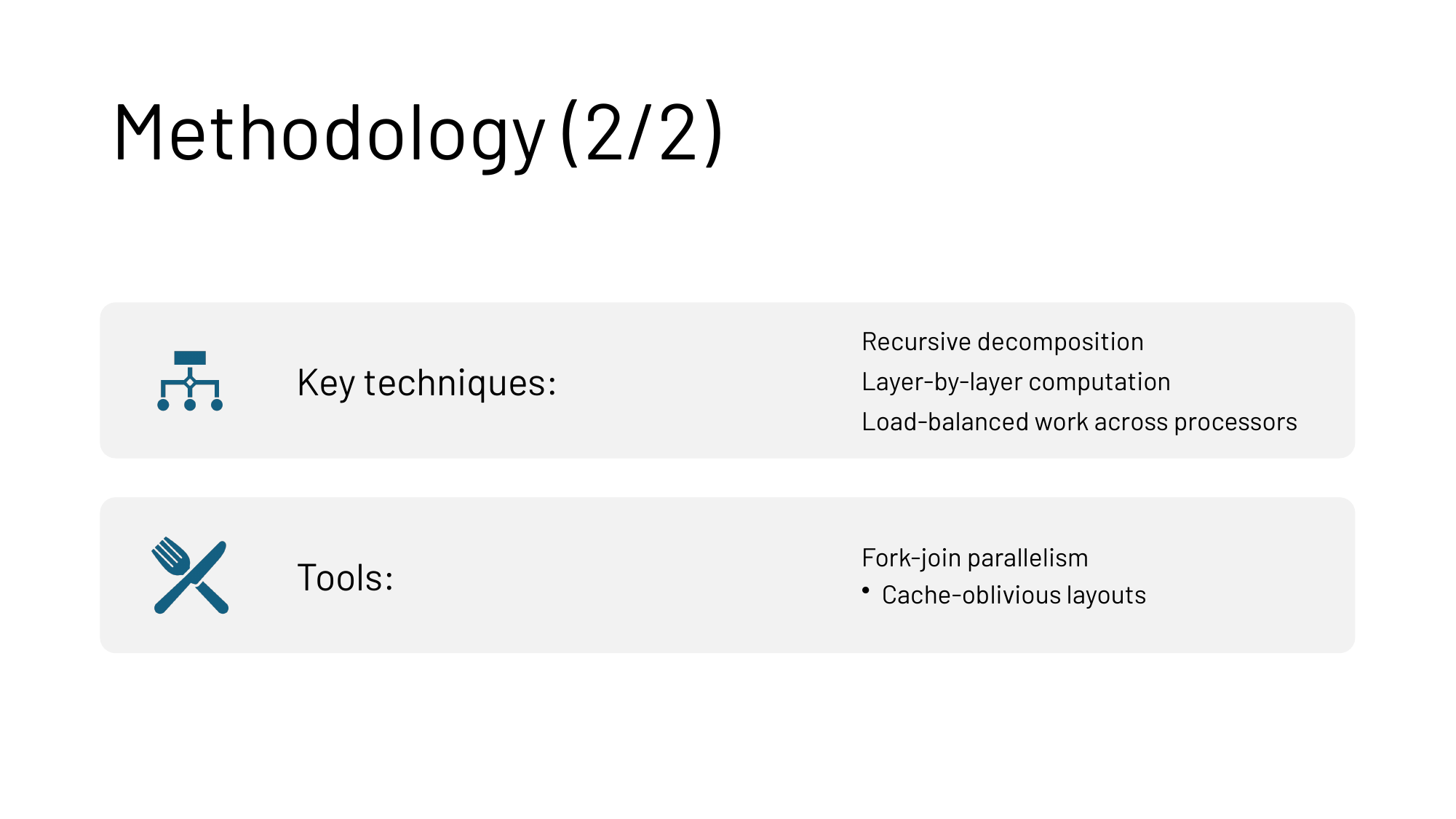

# Methodology (2/2)
Key techniques:
Recursive decomposition
Layer-by-layer computation
Load-balanced work across processors
Tools:
Fork-join parallelism
Cache-oblivious layouts